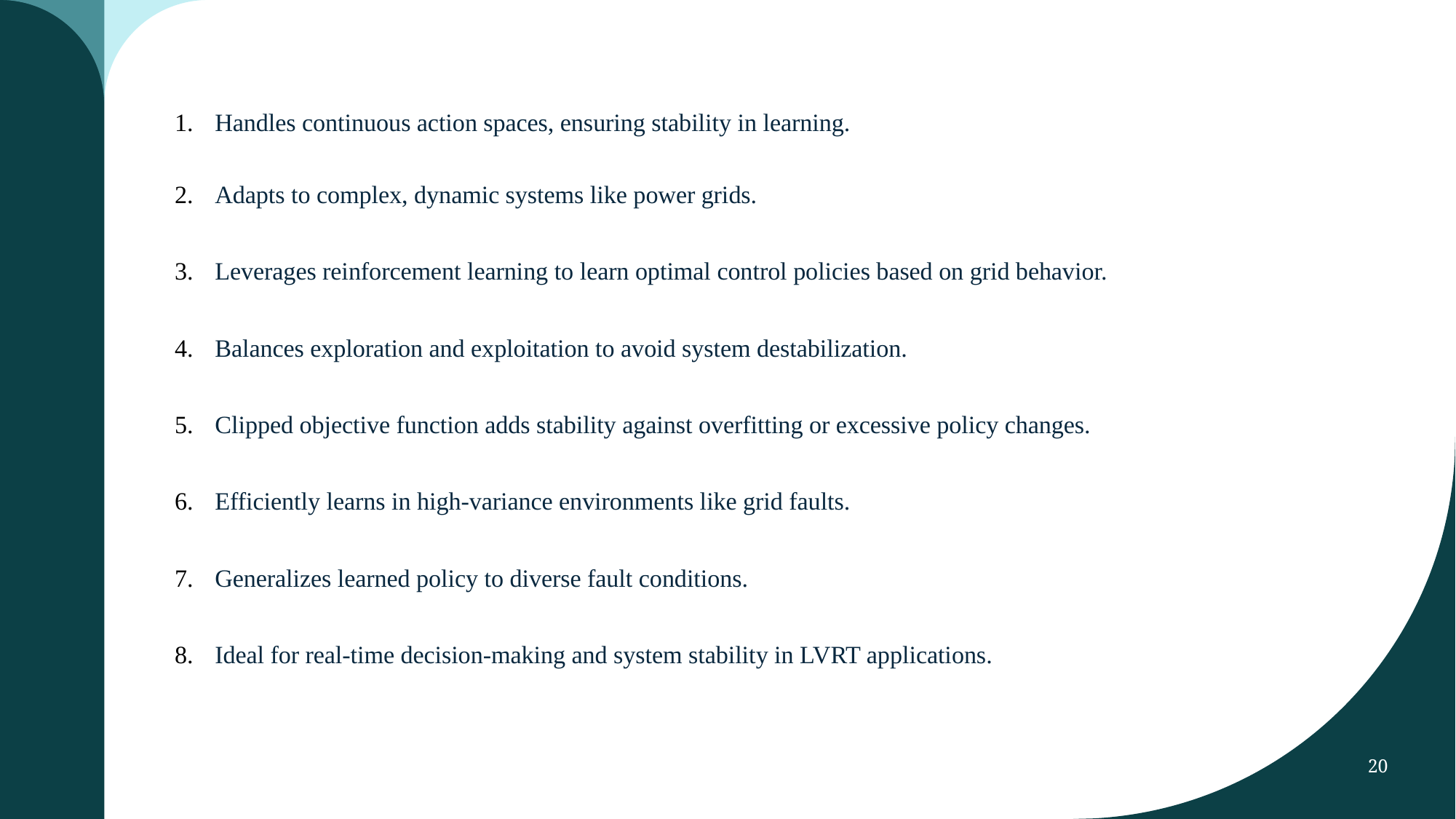

Handles continuous action spaces, ensuring stability in learning.
Adapts to complex, dynamic systems like power grids.
Leverages reinforcement learning to learn optimal control policies based on grid behavior.
Balances exploration and exploitation to avoid system destabilization.
Clipped objective function adds stability against overfitting or excessive policy changes.
Efficiently learns in high-variance environments like grid faults.
Generalizes learned policy to diverse fault conditions.
Ideal for real-time decision-making and system stability in LVRT applications.
20